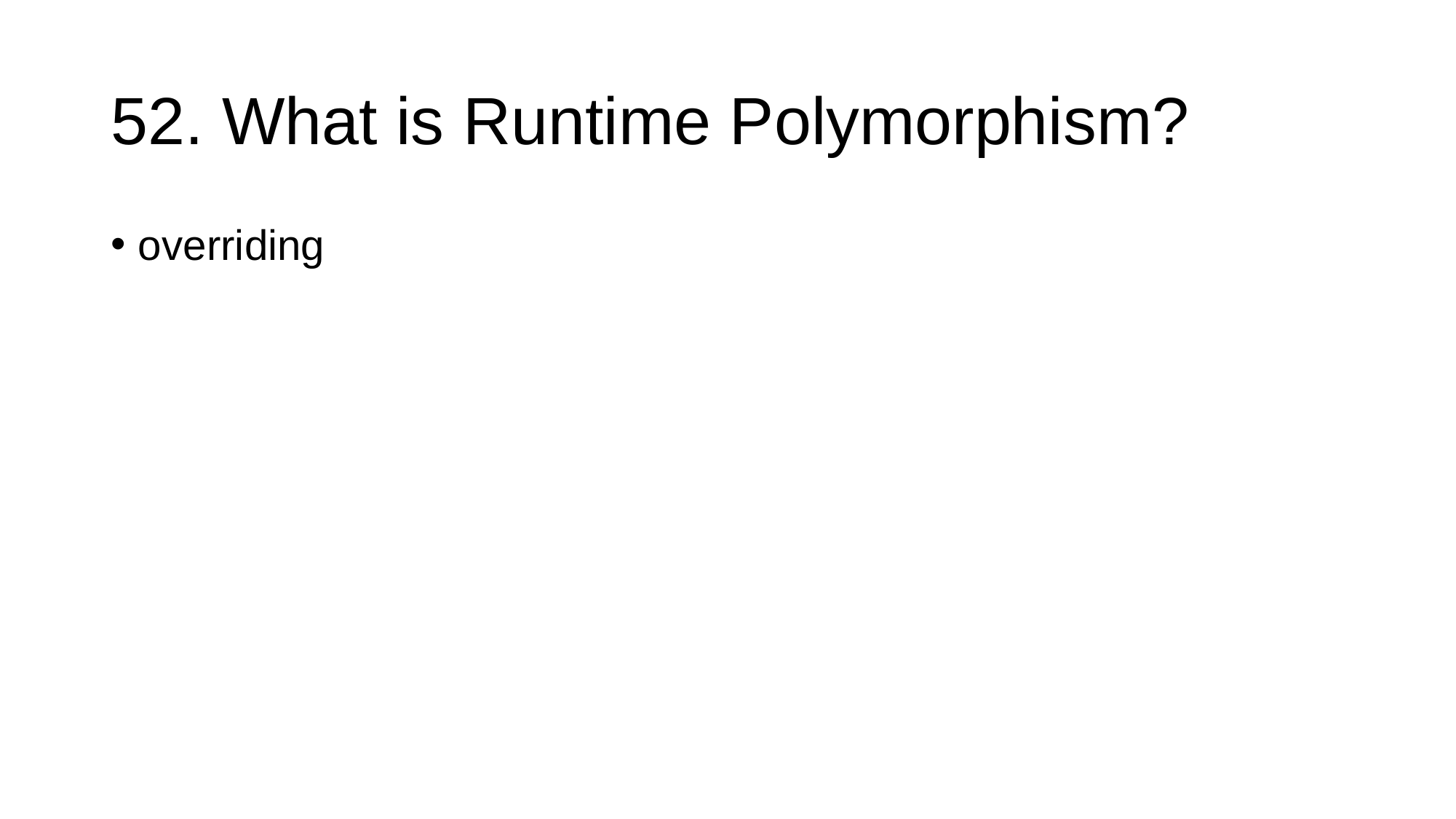

# 52. What is Runtime Polymorphism?
overriding